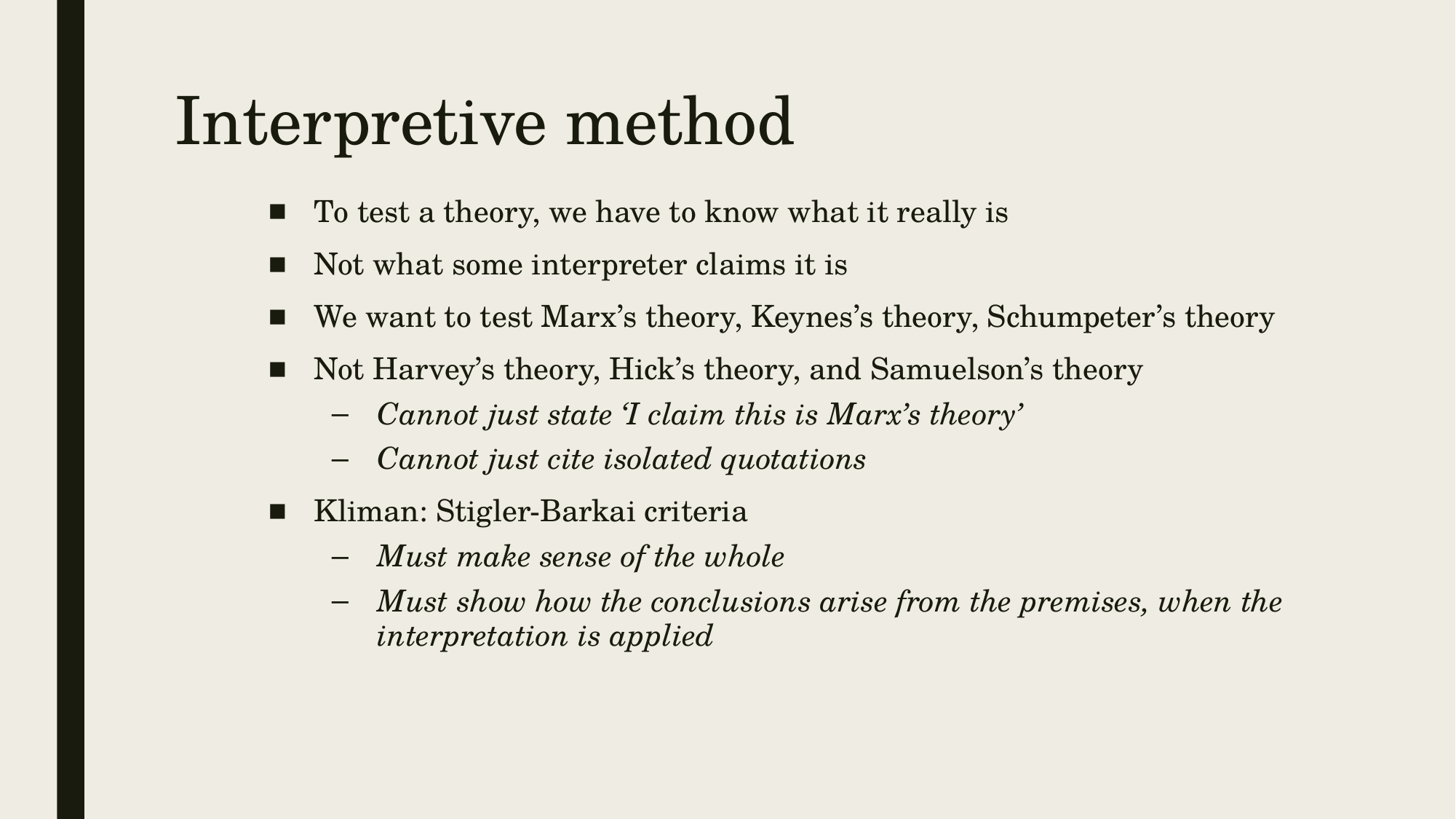

# Interpretive method
To test a theory, we have to know what it really is
Not what some interpreter claims it is
We want to test Marx’s theory, Keynes’s theory, Schumpeter’s theory
Not Harvey’s theory, Hick’s theory, and Samuelson’s theory
Cannot just state ‘I claim this is Marx’s theory’
Cannot just cite isolated quotations
Kliman: Stigler-Barkai criteria
Must make sense of the whole
Must show how the conclusions arise from the premises, when the interpretation is applied